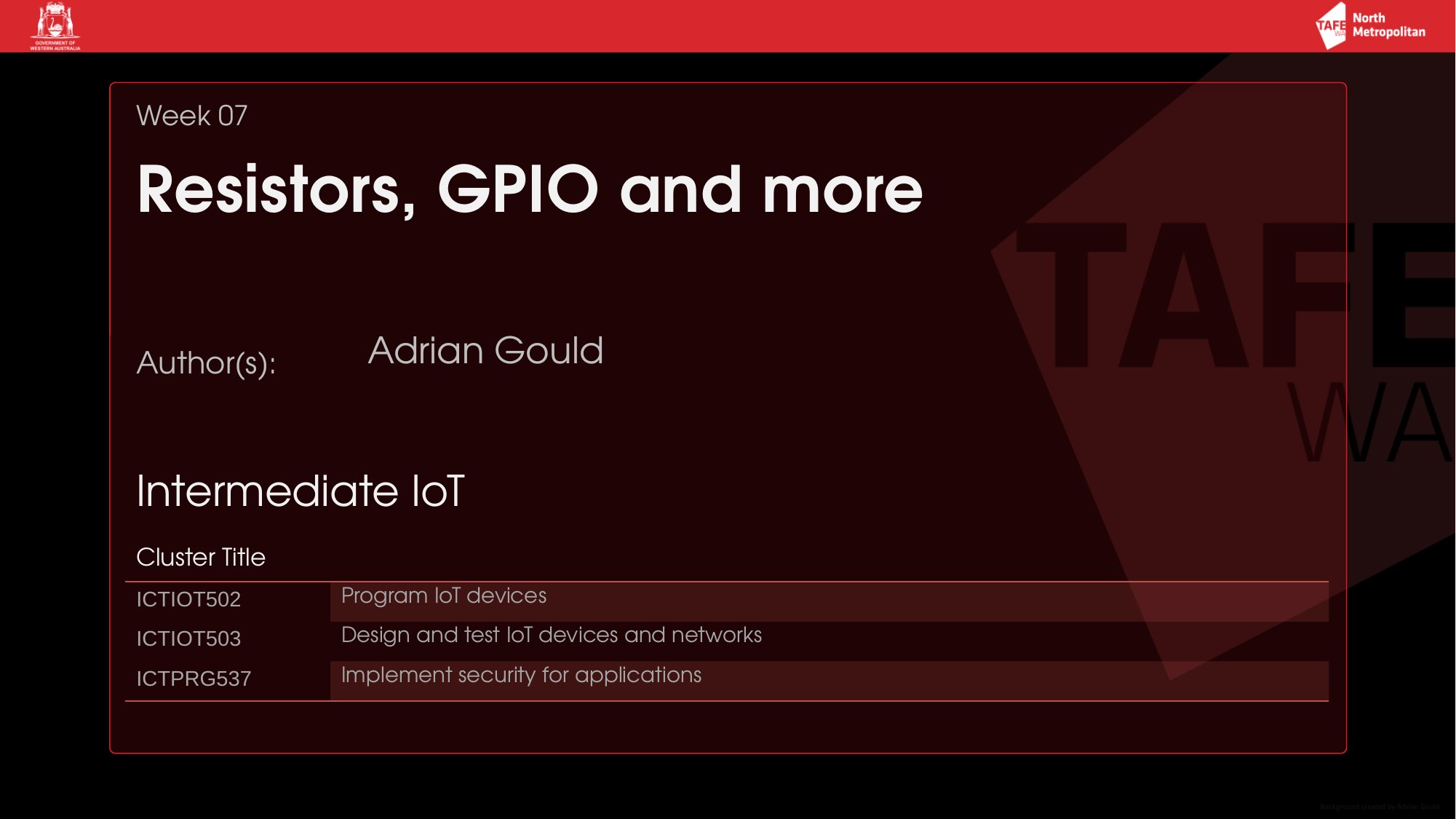

Week 07
# Resistors, GPIO and more
Adrian Gould
Intermediate IoT
Cluster Title
| ICTIOT502 | Program IoT devices |
| --- | --- |
| ICTIOT503 | Design and test IoT devices and networks |
| ICTPRG537 | Implement security for applications |